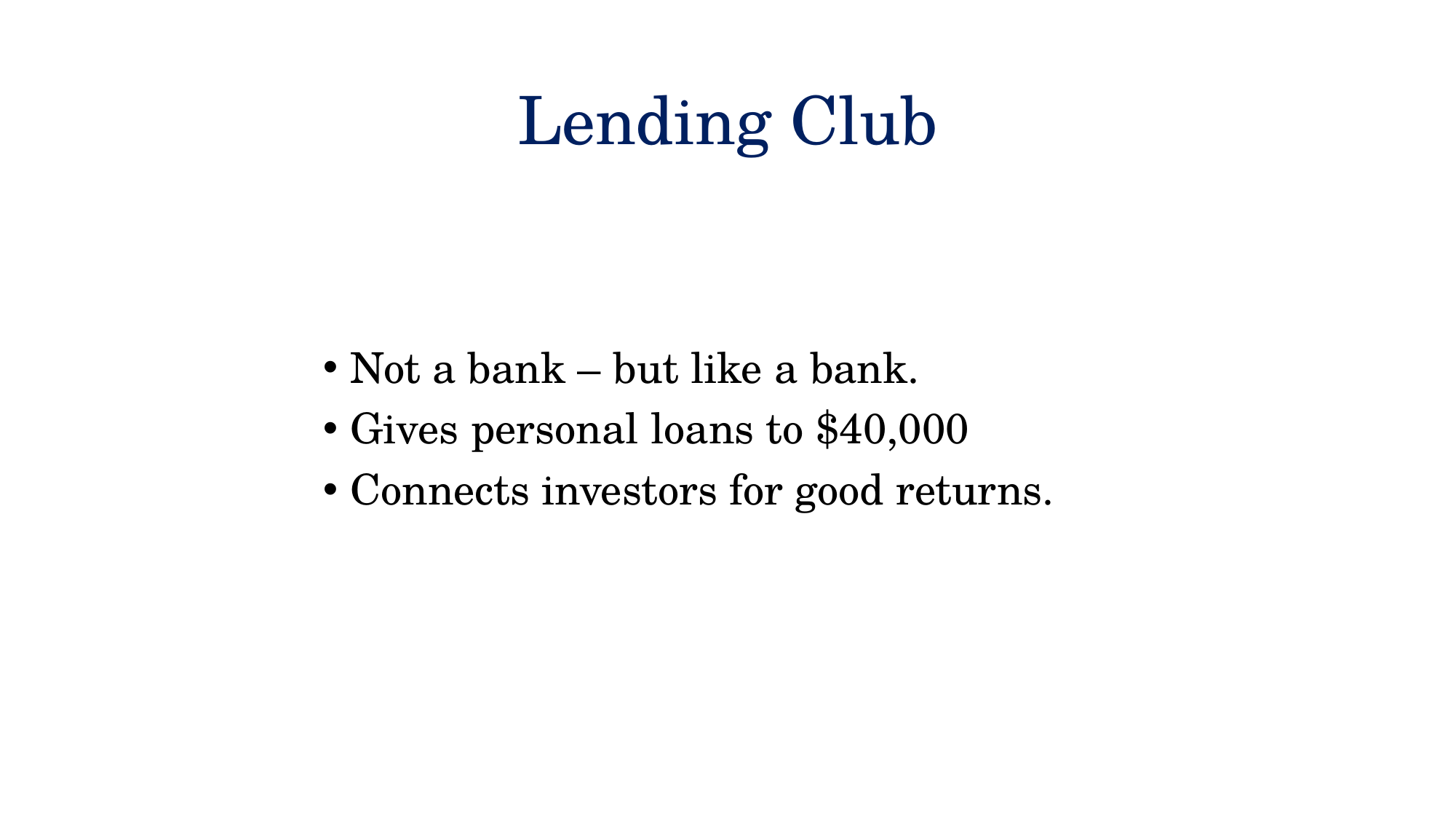

# Lending Club
Not a bank – but like a bank.
Gives personal loans to $40,000
Connects investors for good returns.